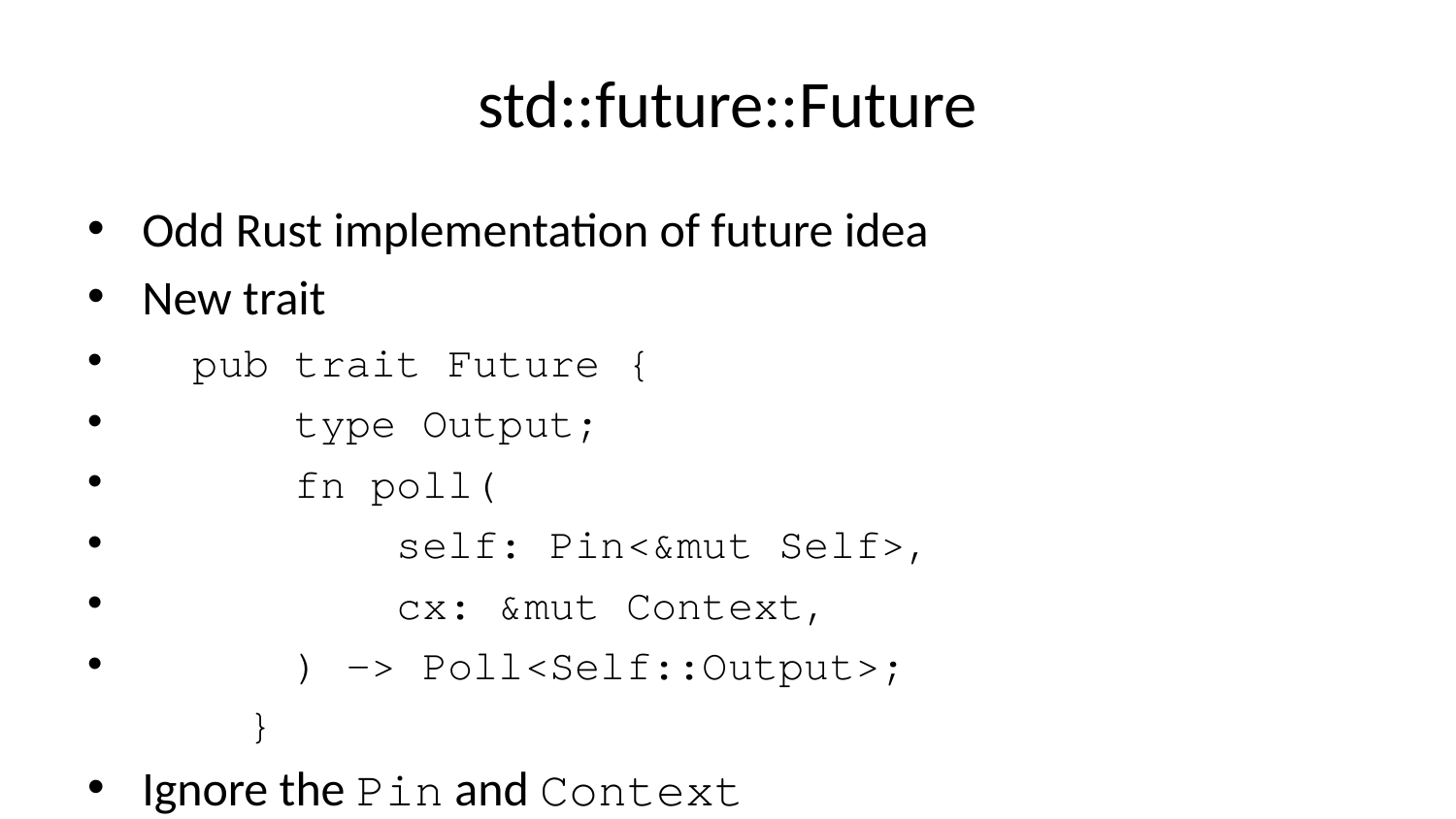

# std::future::Future
Odd Rust implementation of future idea
New trait
  pub trait Future {
      type Output;
      fn poll(
          self: Pin<&mut Self>,
          cx: &mut Context,
      ) -> Poll<Self::Output>;
  }
Ignore the Pin and Context
When poll() is called on a Future, it will return either Poll::Pending or Poll::Ready(val)
If poll() returns Poll::Pending, it will also arrange for the future to wake up via callback when it might be able to proceed with the computation